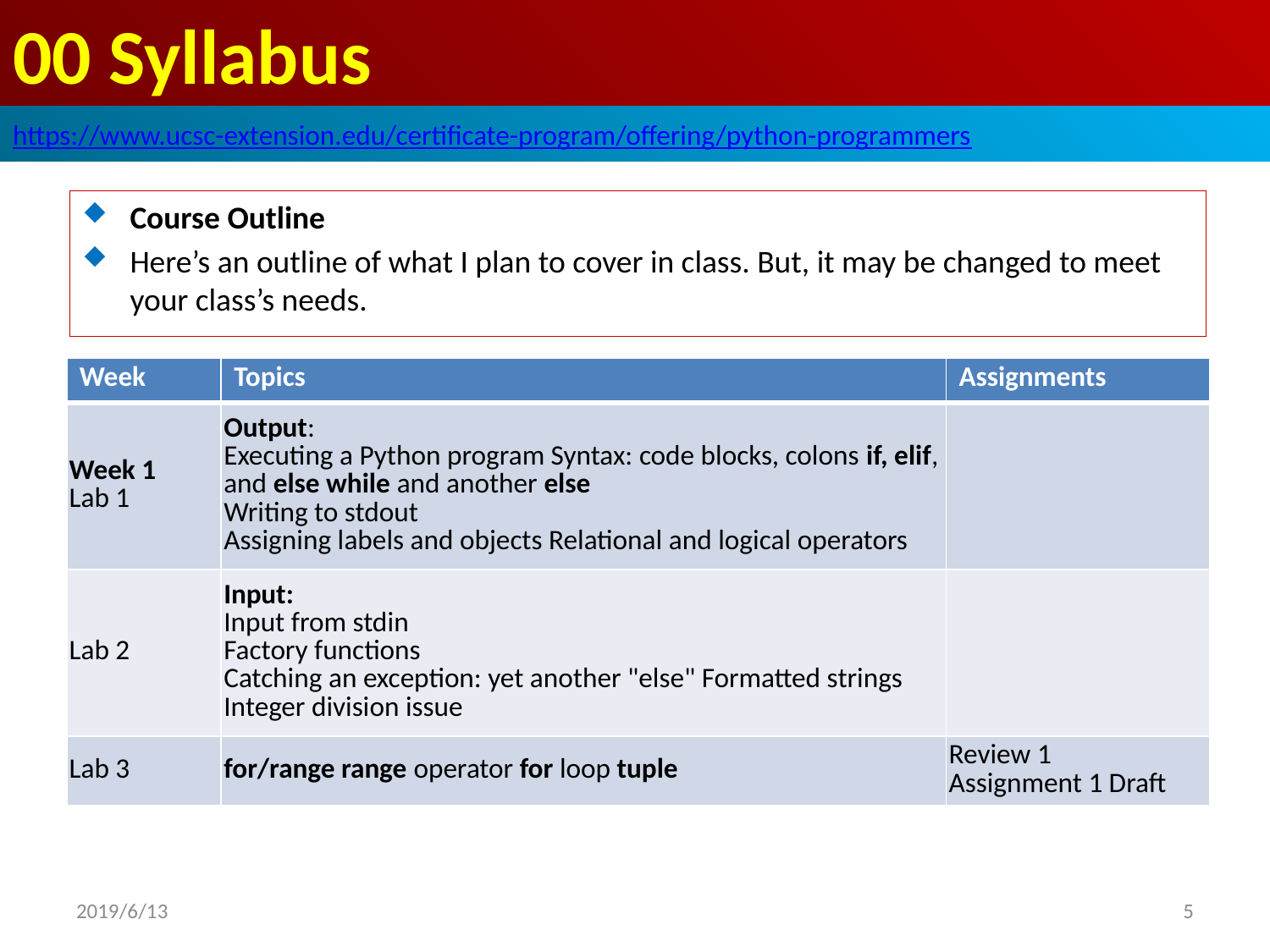

# 00 Syllabus
https://www.ucsc-extension.edu/certificate-program/offering/python-programmers
Course Outline
Here’s an outline of what I plan to cover in class. But, it may be changed to meet your class’s needs.
| Week | Topics | Assignments |
| --- | --- | --- |
| Week 1 Lab 1 | Output: Executing a Python program Syntax: code blocks, colons if, elif, and else while and another else Writing to stdout Assigning labels and objects Relational and logical operators |  |
| Lab 2 | Input: Input from stdin Factory functions Catching an exception: yet another "else" Formatted strings Integer division issue |  |
| Lab 3 | for/range range operator for loop tuple | Review 1 Assignment 1 Draft |
2019/6/13
5